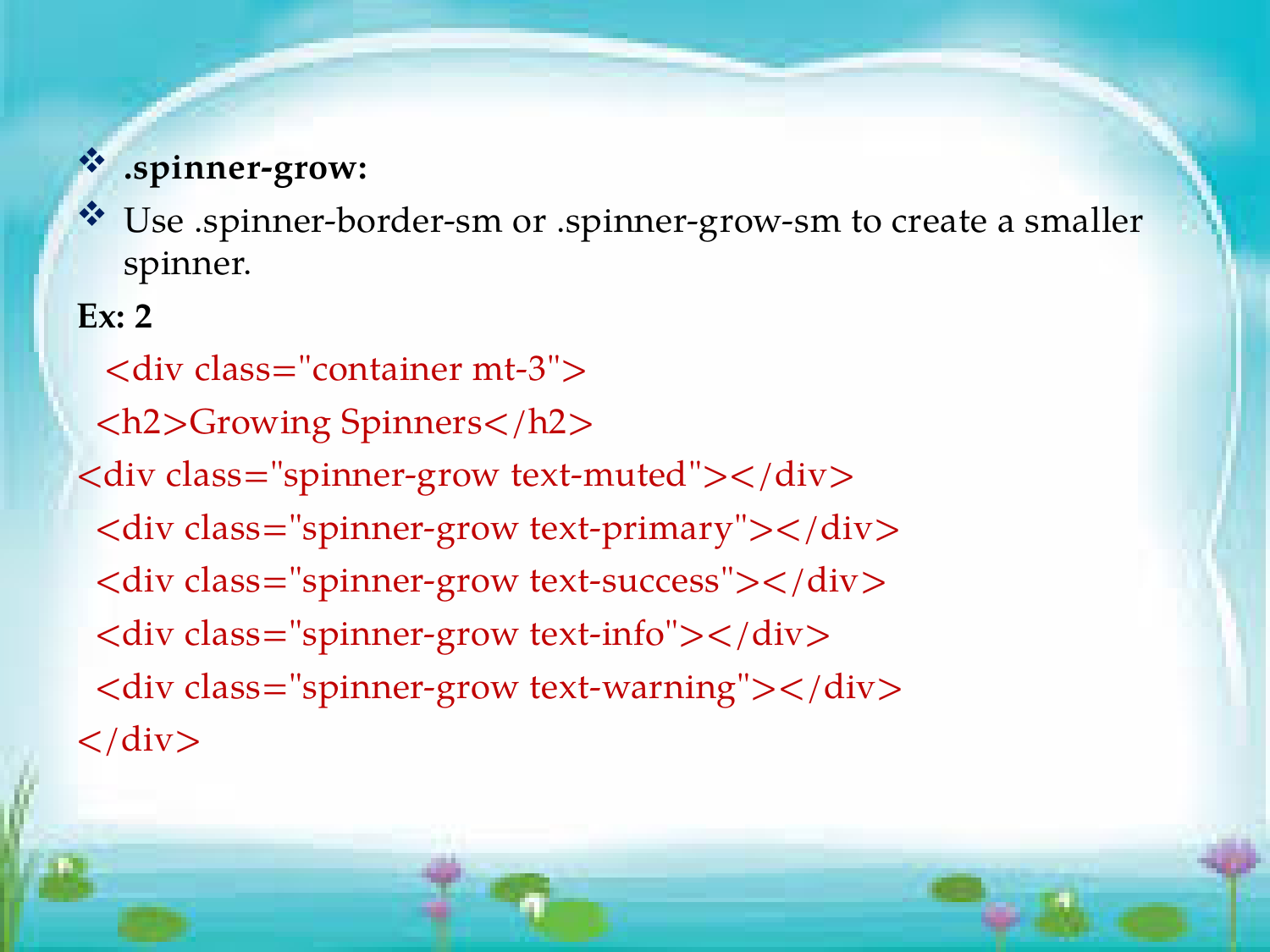

.spinner-grow:
Use .spinner-border-sm or .spinner-grow-sm to create a smaller spinner.
Ex: 2
   <div class="container mt-3">
  <h2>Growing Spinners</h2>
<div class="spinner-grow text-muted"></div>
  <div class="spinner-grow text-primary"></div>
  <div class="spinner-grow text-success"></div>
  <div class="spinner-grow text-info"></div>
  <div class="spinner-grow text-warning"></div>
</div>